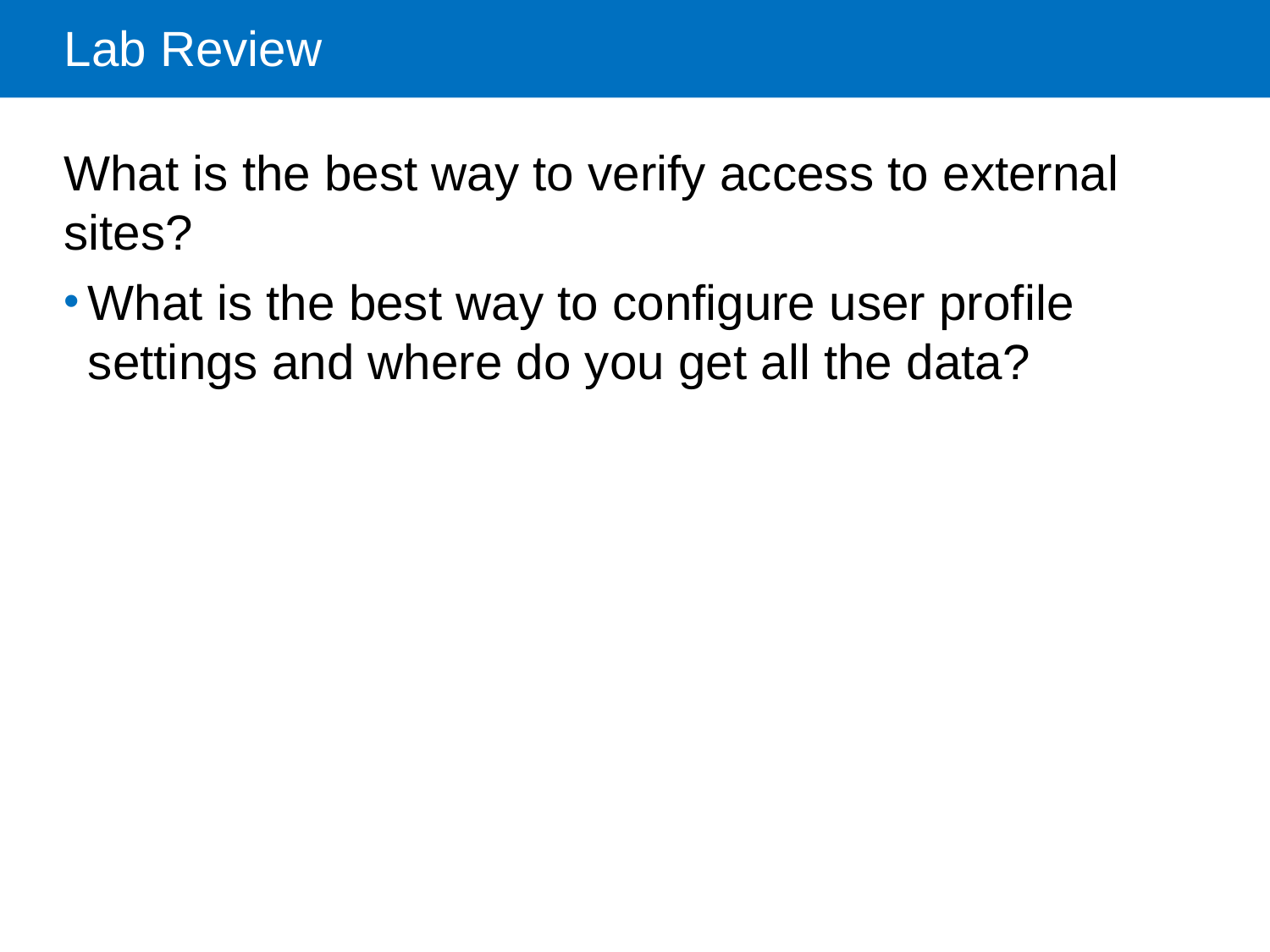

# Lab Review
What is the best way to verify access to external sites?
What is the best way to configure user profile settings and where do you get all the data?